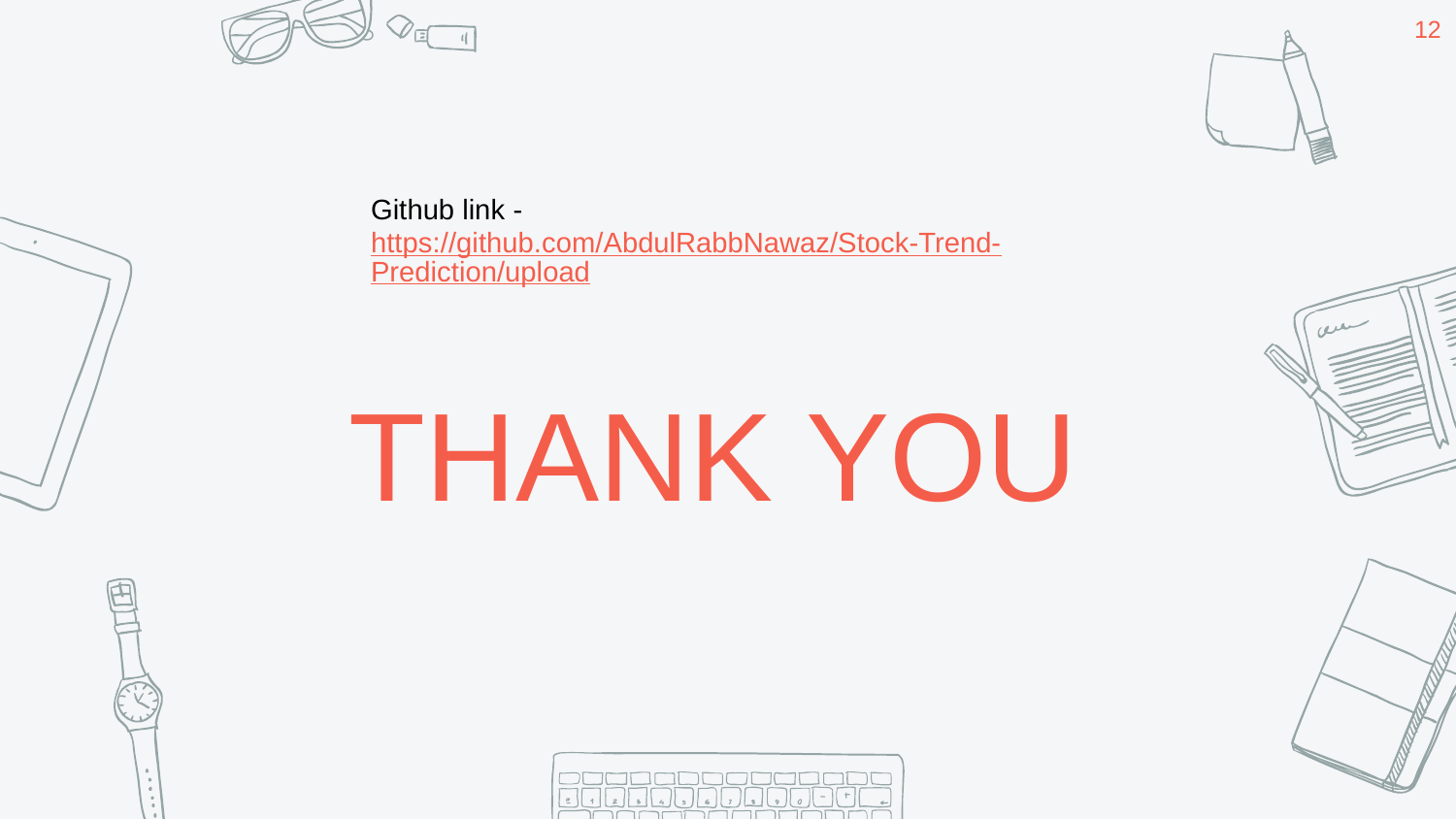

12
Github link - https://github.com/AbdulRabbNawaz/Stock-Trend-Prediction/upload
THANK YOU